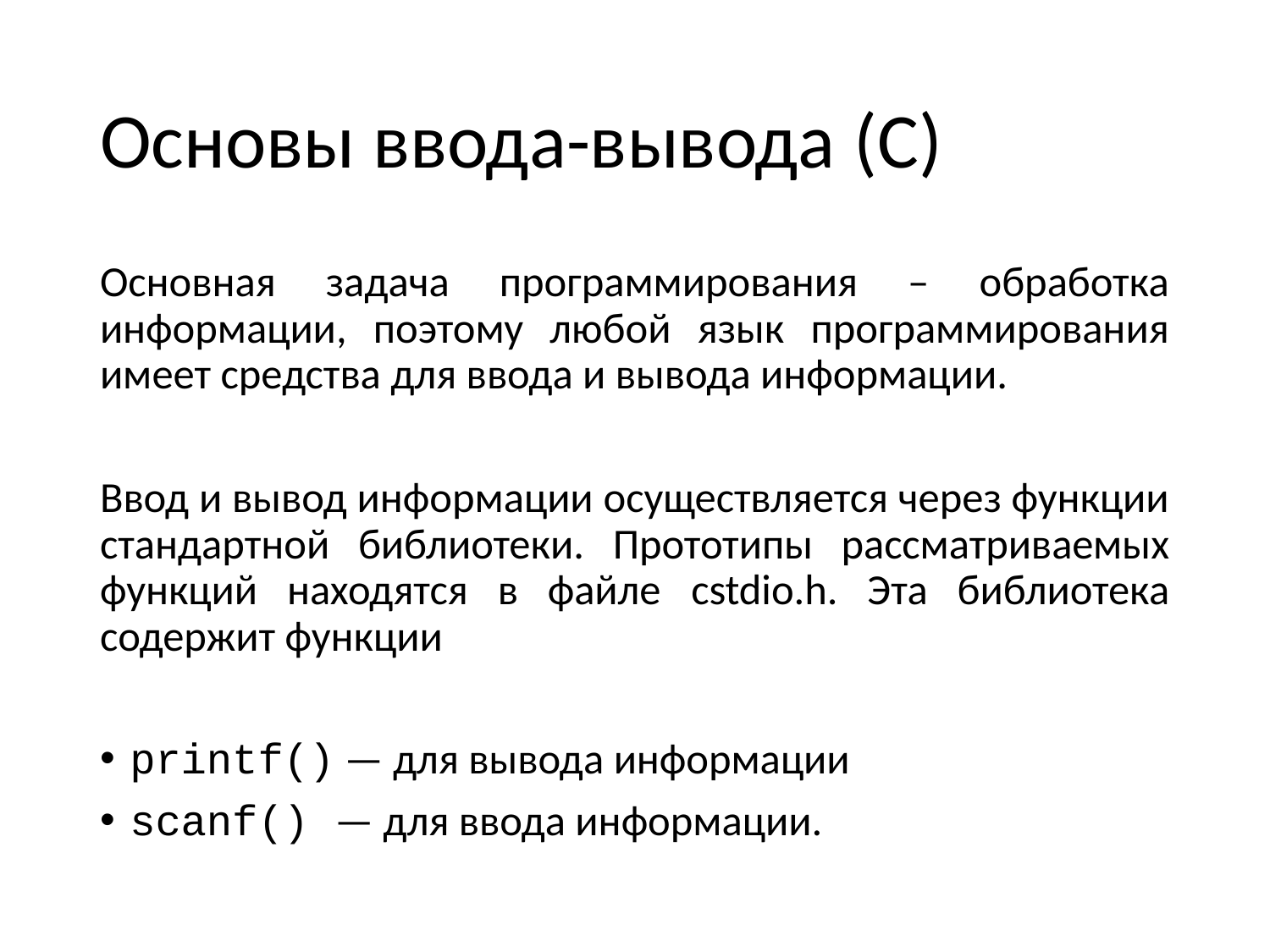

# Основы ввода-вывода (C)
Основная задача программирования – обработка информации, поэтому любой язык программирования имеет средства для ввода и вывода информации.

Ввод и вывод информации осуществляется через функции стандартной библиотеки. Прототипы рассматриваемых функций находятся в файле cstdio.h. Эта библиотека содержит функции

printf() — для вывода информации
scanf() — для ввода информации.